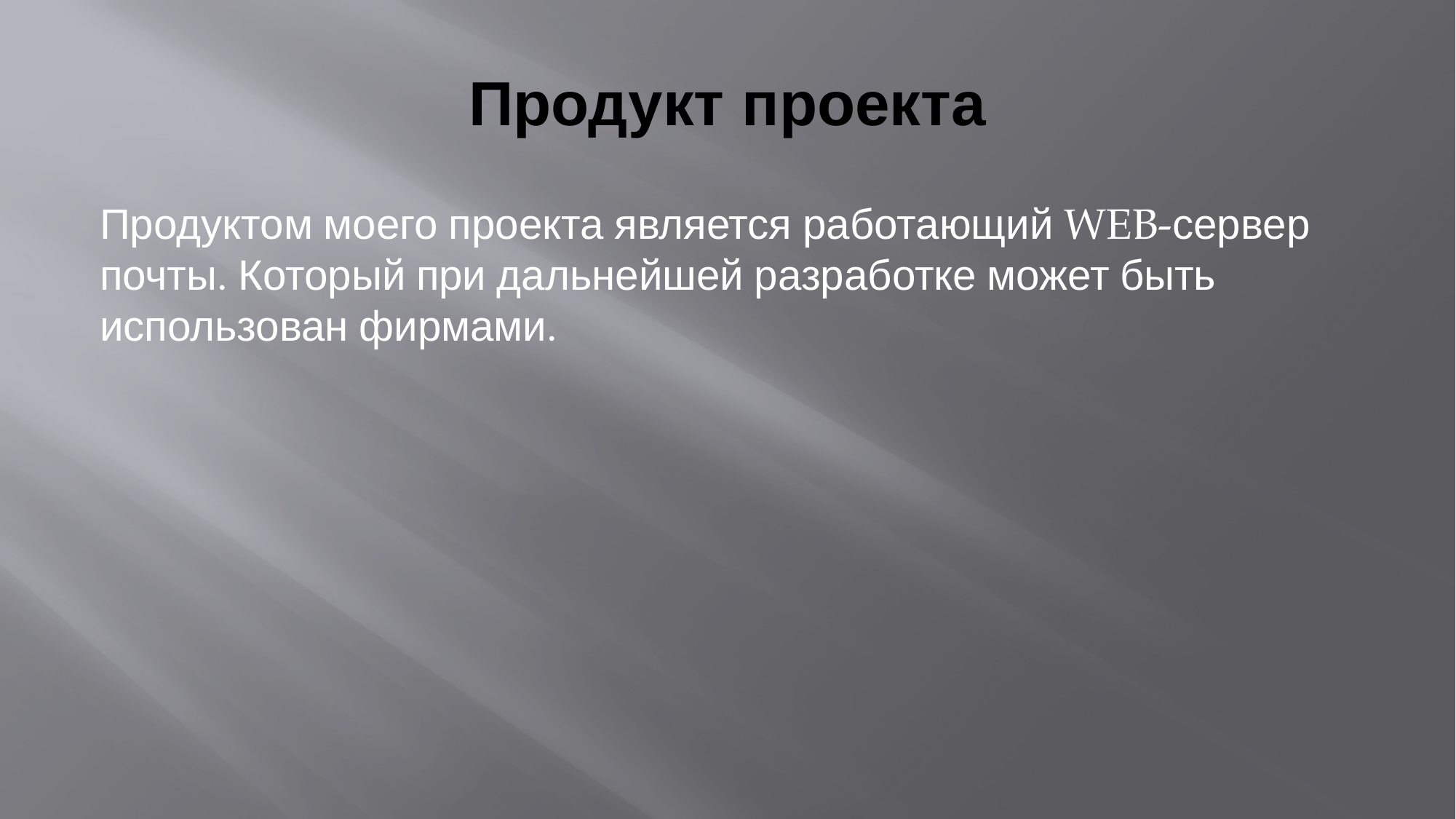

# Продукт проекта
Продуктом моего проекта является работающий WEB-сервер почты. Который при дальнейшей разработке может быть использован фирмами.